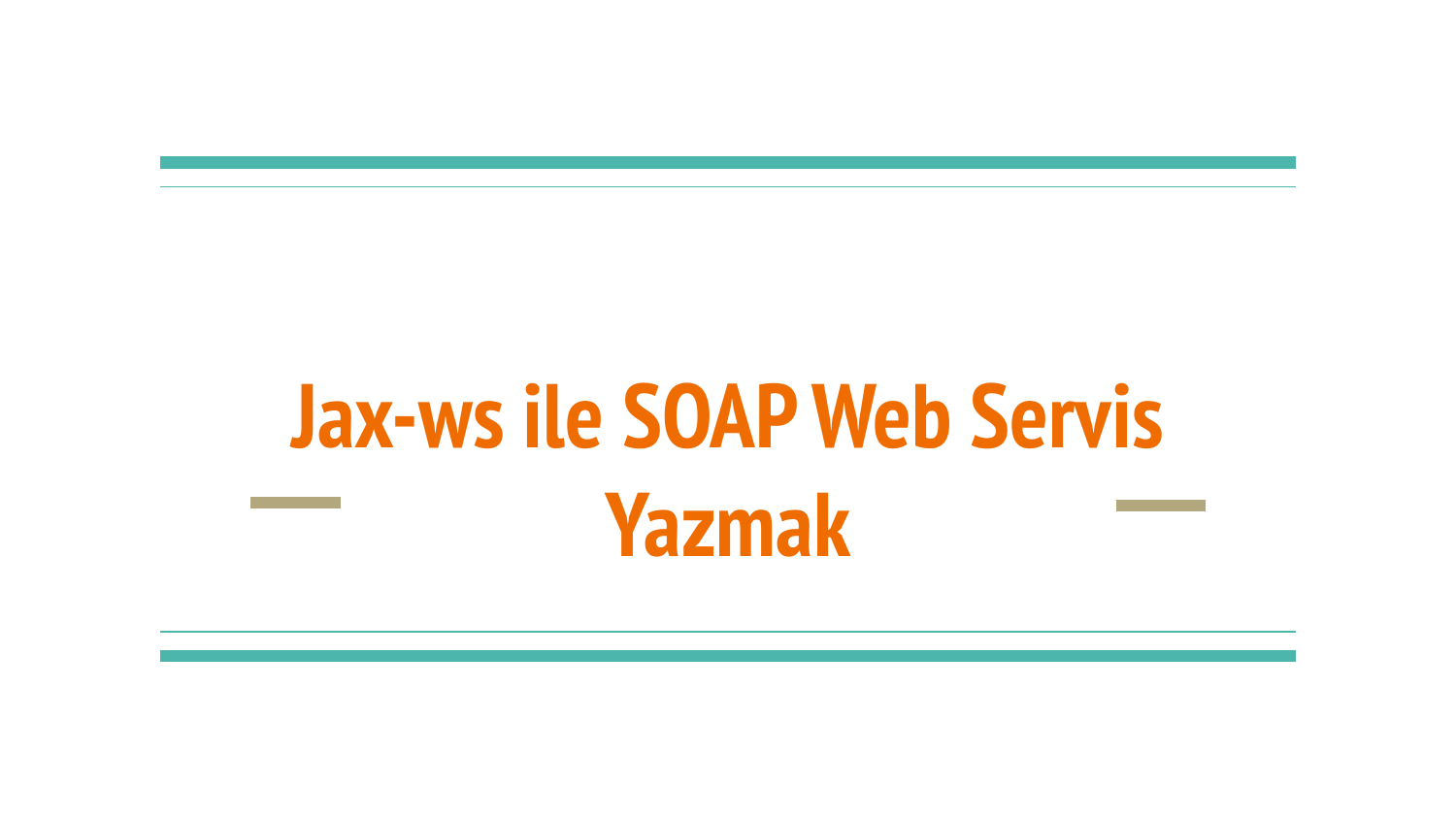

# Jax-ws ile SOAP Web Servis Yazmak